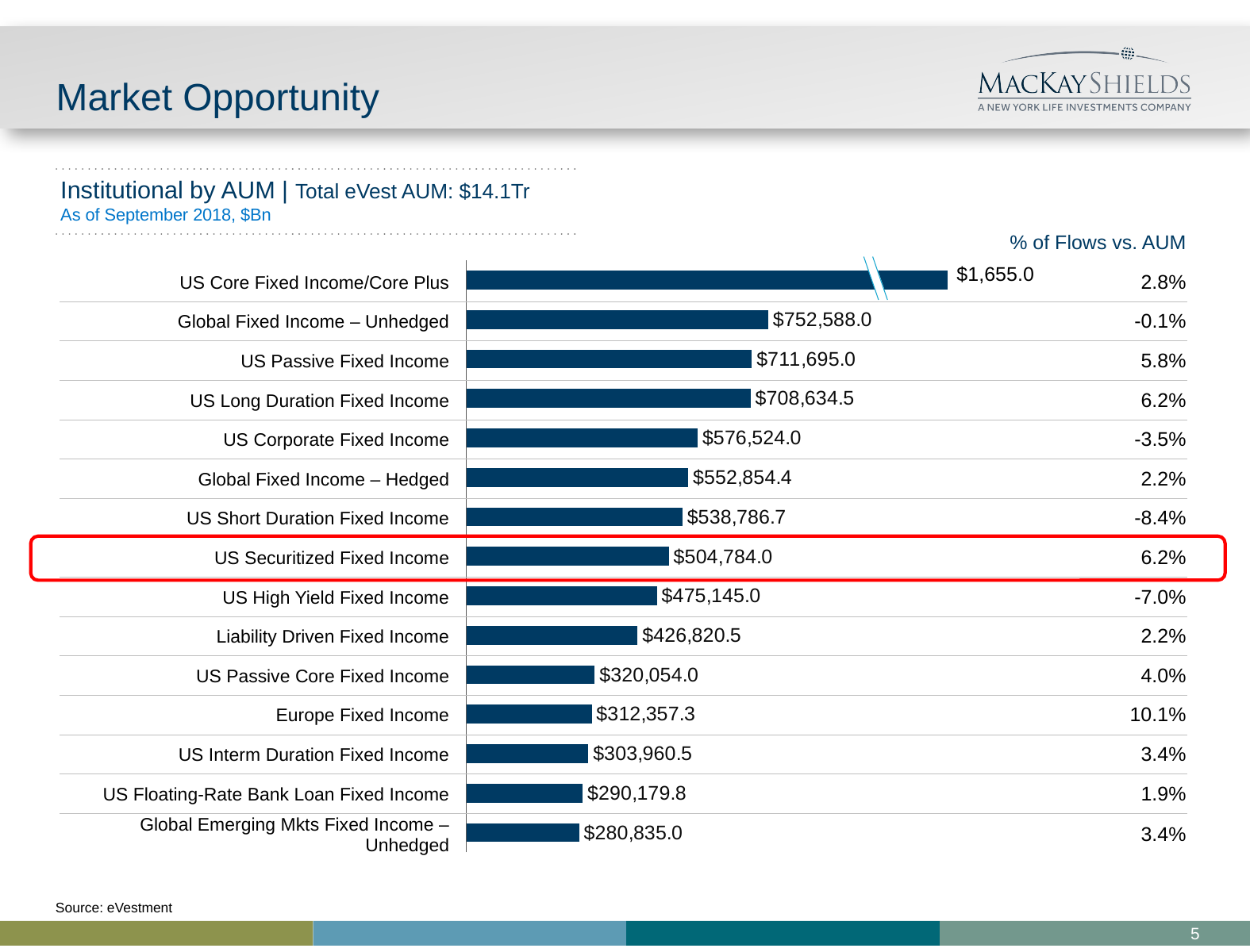

# Market Opportunity
Institutional by AUM | Total eVest AUM: $14.1Tr
As of September 2018, $Bn
|  | % of Flows vs. AUM |
| --- | --- |
| US Core Fixed Income/Core Plus | 2.8% |
| Global Fixed Income – Unhedged | -0.1% |
| US Passive Fixed Income | 5.8% |
| US Long Duration Fixed Income | 6.2% |
| US Corporate Fixed Income | -3.5% |
| Global Fixed Income – Hedged | 2.2% |
| US Short Duration Fixed Income | -8.4% |
| US Securitized Fixed Income | 6.2% |
| US High Yield Fixed Income | -7.0% |
| Liability Driven Fixed Income | 2.2% |
| US Passive Core Fixed Income | 4.0% |
| Europe Fixed Income | 10.1% |
| US Interm Duration Fixed Income | 3.4% |
| US Floating-Rate Bank Loan Fixed Income | 1.9% |
| Global Emerging Mkts Fixed Income – Unhedged | 3.4% |

### Chart

| Category | Series 1 |
|---|---|
| US Long Duration Fixed Income | 1200000.0 |
| US Passive Fixed Income | 752587.988129 |
| US Interm Duration Fixed Income | 711694.96 |
| Europe Fixed Income | 708634.504902 |
| Liability Driven Fixed Income | 576523.95099 |
| US Passive Core Fixed Income | 552854.368314 |
| US High Yield Fixed Income | 538786.701202 |
| US Securitized Fixed Income | 504784.0 |
| US Core Fixed Income/Core Plus | 475144.974123 |
| US Floating-Rate Bank Loan Fixed Income | 426820.464253 |
| Global Emerging Mkts Fixed Income - Unhedged | 320053.95 |
| US Corporate Fixed Income | 312357.339977 |
| US Short Duration Fixed Income | 303960.473585 |
| Global Fixed Income - Unhedged | 290179.823465 |
| Global Fixed Income - Hedged | 280835.046995 |
$1,655.0

Source: eVestment
5